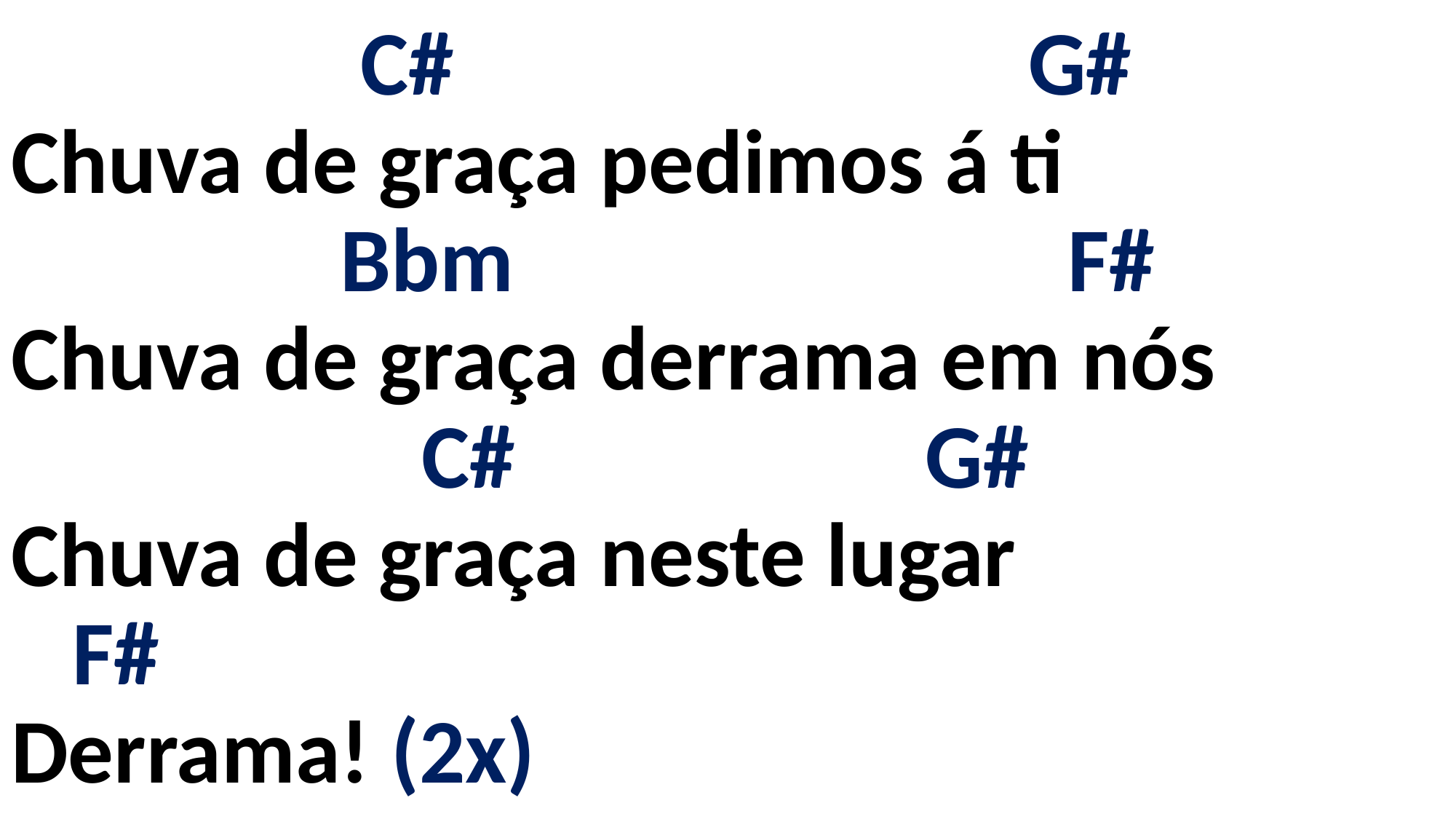

# C#                            G# Chuva de graça pedimos á ti Bbm                           F# Chuva de graça derrama em nós C#                    G# Chuva de graça neste lugar F# Derrama! (2x)